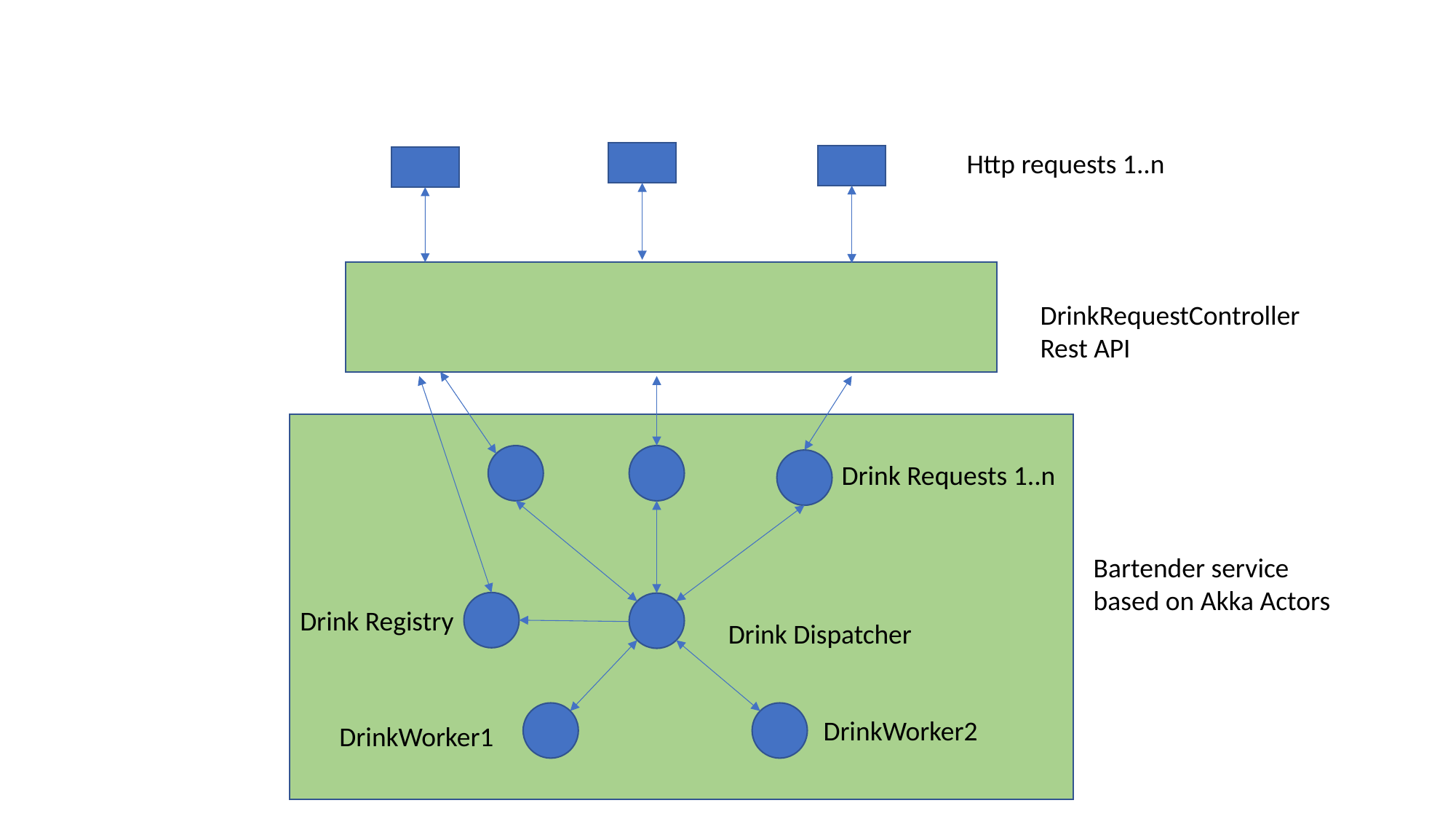

Http requests 1..n

DrinkRequestController
Rest API

Drink Requests 1..n
Bartender service based on Akka Actors

Drink Registry
Drink Dispatcher

DrinkWorker2
DrinkWorker1